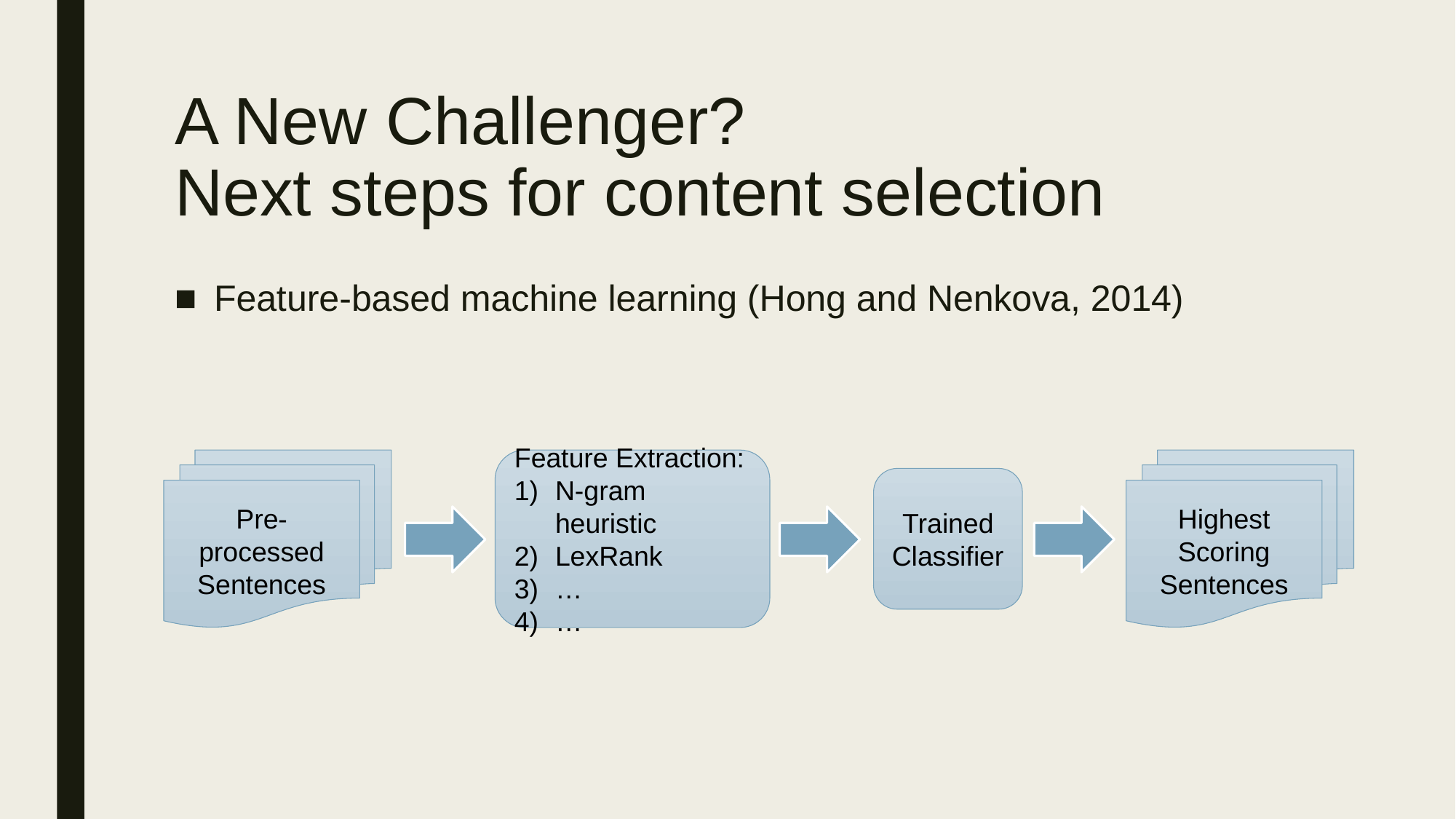

# A New Challenger? Next steps for content selection
Feature-based machine learning (Hong and Nenkova, 2014)
Highest Scoring Sentences
Feature Extraction:
N-gram heuristic
LexRank
…
…
Pre-processed Sentences
Trained
Classifier